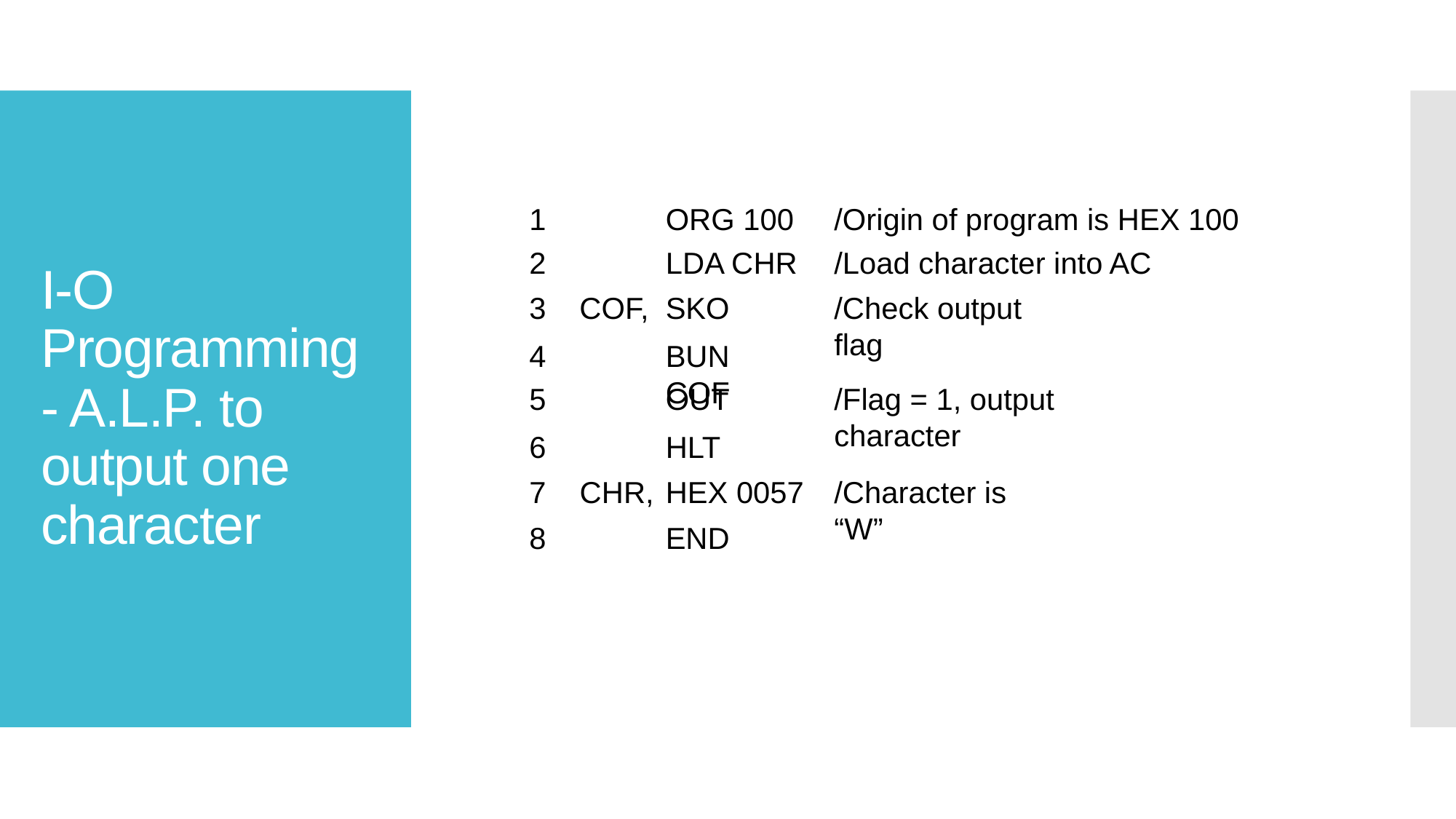

# I-O Programming - A.L.P. to output one character
1
ORG 100
/Origin of program is HEX 100
2
LDA CHR
/Load character into AC
3
COF,
SKO
/Check output flag
4
BUN COF
5
OUT
/Flag = 1, output character
6
HLT
7
CHR,
HEX 0057
/Character is “W”
8
END